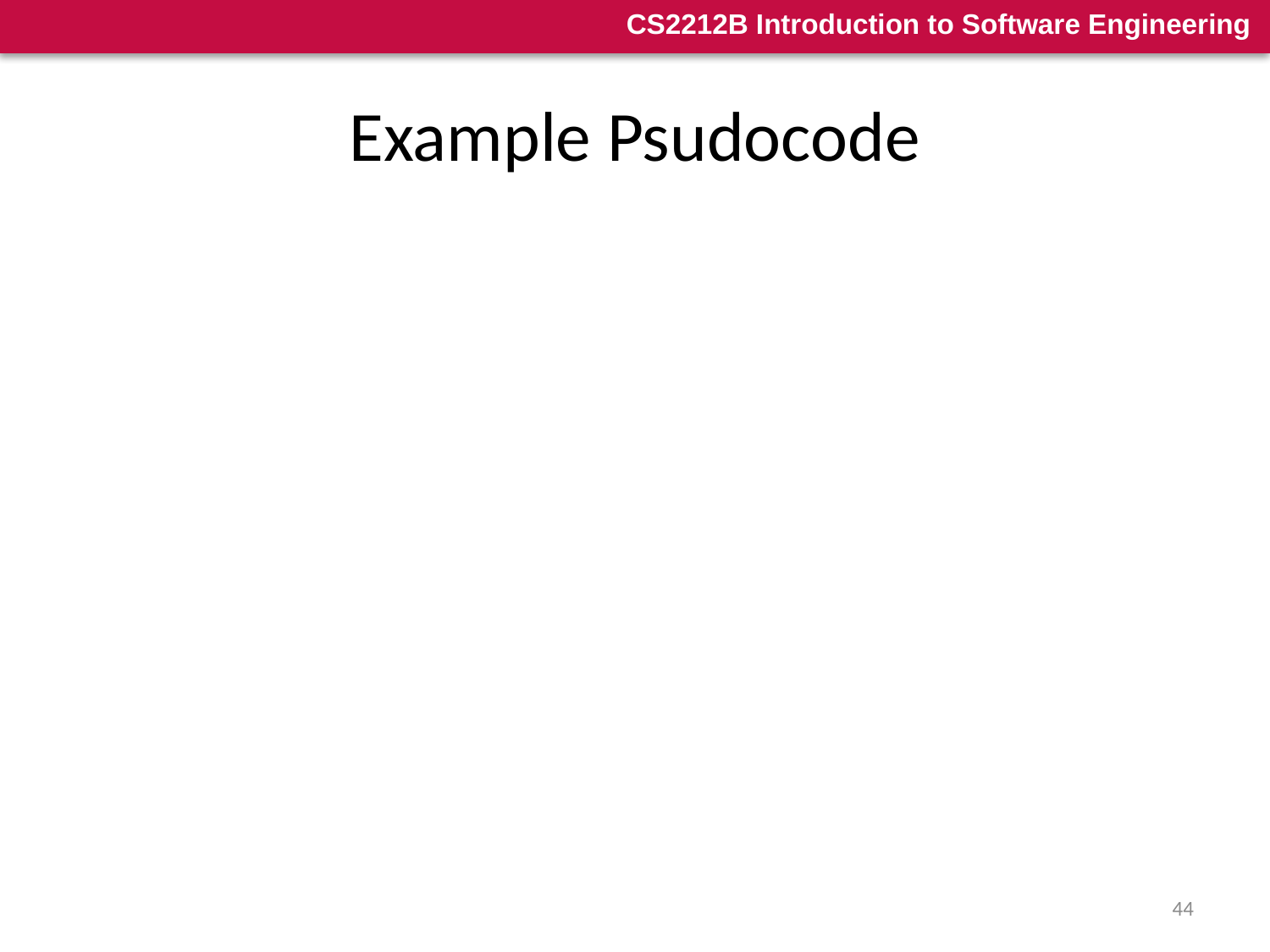

# Example Psudocode
1. IF the dollar amount of the invoice times the number of weeks overdue is greater than $10,000 THEN:
a. Give a photocopy of the invoice to the appropriate salesperson who is to call the customer.
b. Log on the back of the invoice that a copy has been given to the salesperson, with the date on which it was done.
c. Refile the invoice in the file for examination two weeks from today.
2: OTHERWISE IF more than four overdue notices have been sent THEN:
a. Give a photocopy of the invoice to the appropriate salesperson to call the customer.
b. Log on the back of the invoice that a copy has been given to the salesperson, with the date on which it was done.
c. Refile the invoice in the file to be examined one week from today.
3: OTHERWISE (the situation has not yet reached serious proportions):
...
44